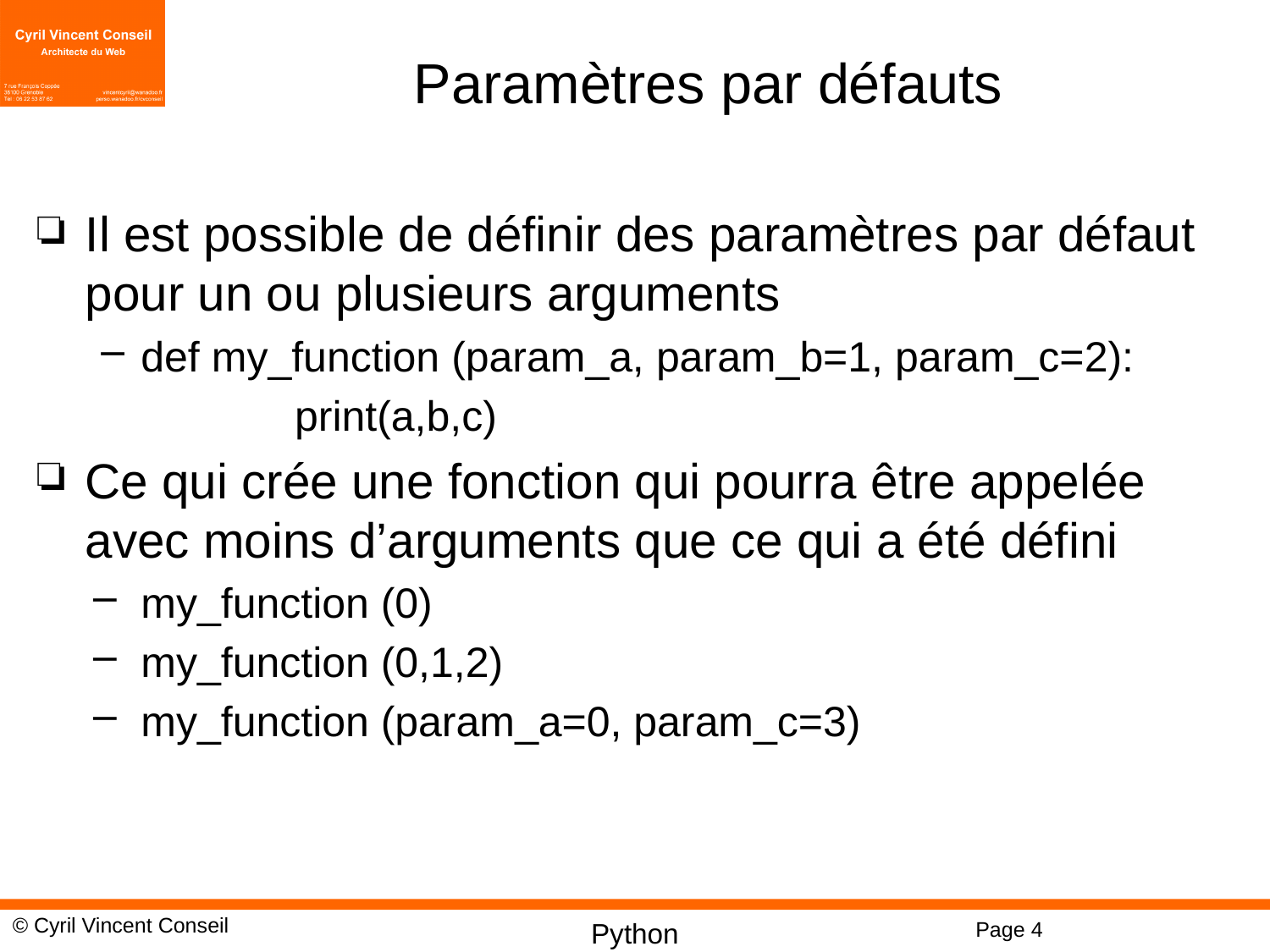

# Paramètres par défauts
Il est possible de définir des paramètres par défaut pour un ou plusieurs arguments
def my_function (param_a, param_b=1, param_c=2):
                 print(a,b,c)
Ce qui crée une fonction qui pourra être appelée avec moins d’arguments que ce qui a été défini
my_function (0)
my_function (0,1,2)
my_function (param_a=0, param_c=3)